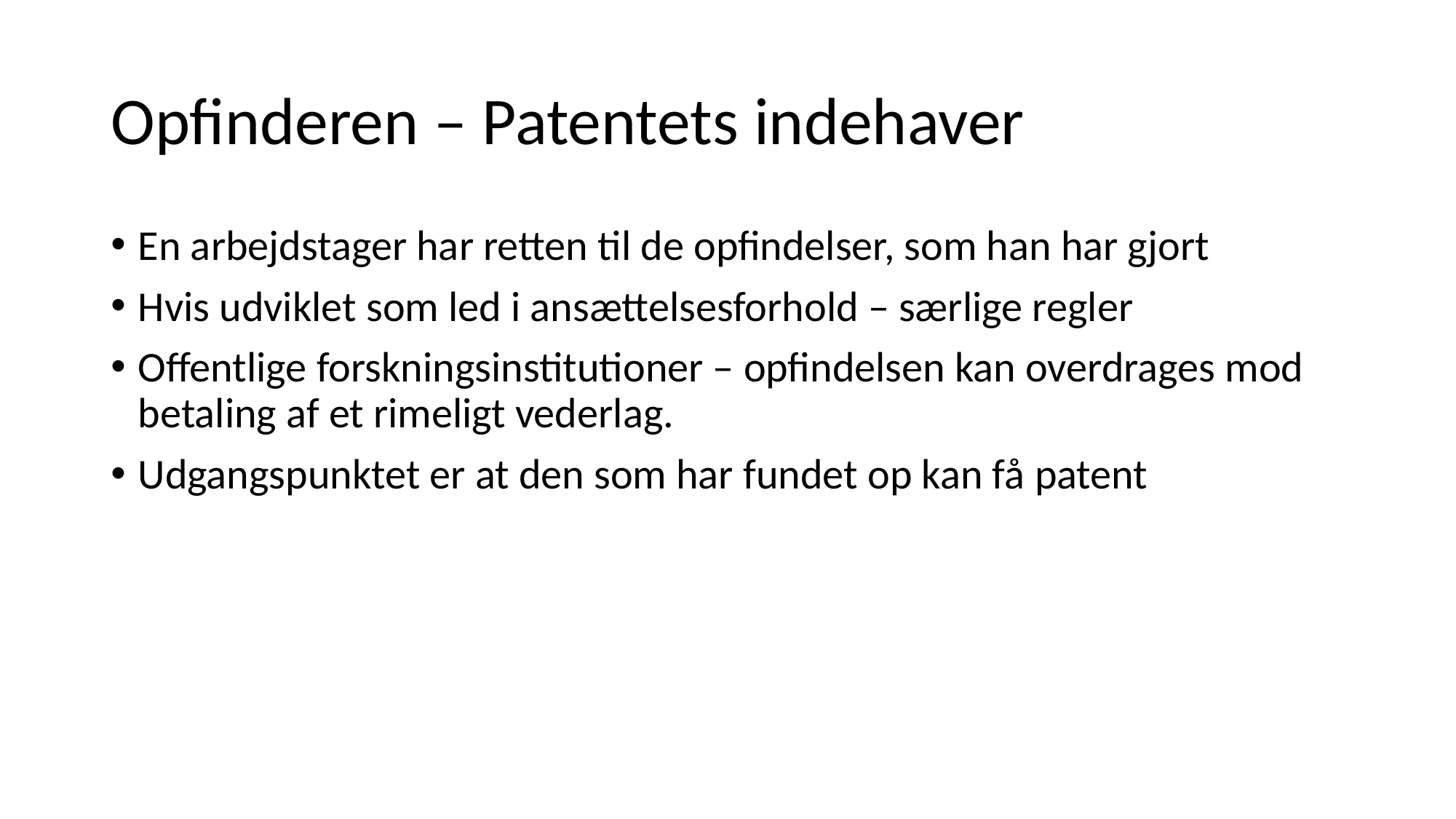

# Opfinderen – Patentets indehaver
En arbejdstager har retten til de opfindelser, som han har gjort
Hvis udviklet som led i ansættelsesforhold – særlige regler
Offentlige forskningsinstitutioner – opfindelsen kan overdrages mod betaling af et rimeligt vederlag.
Udgangspunktet er at den som har fundet op kan få patent